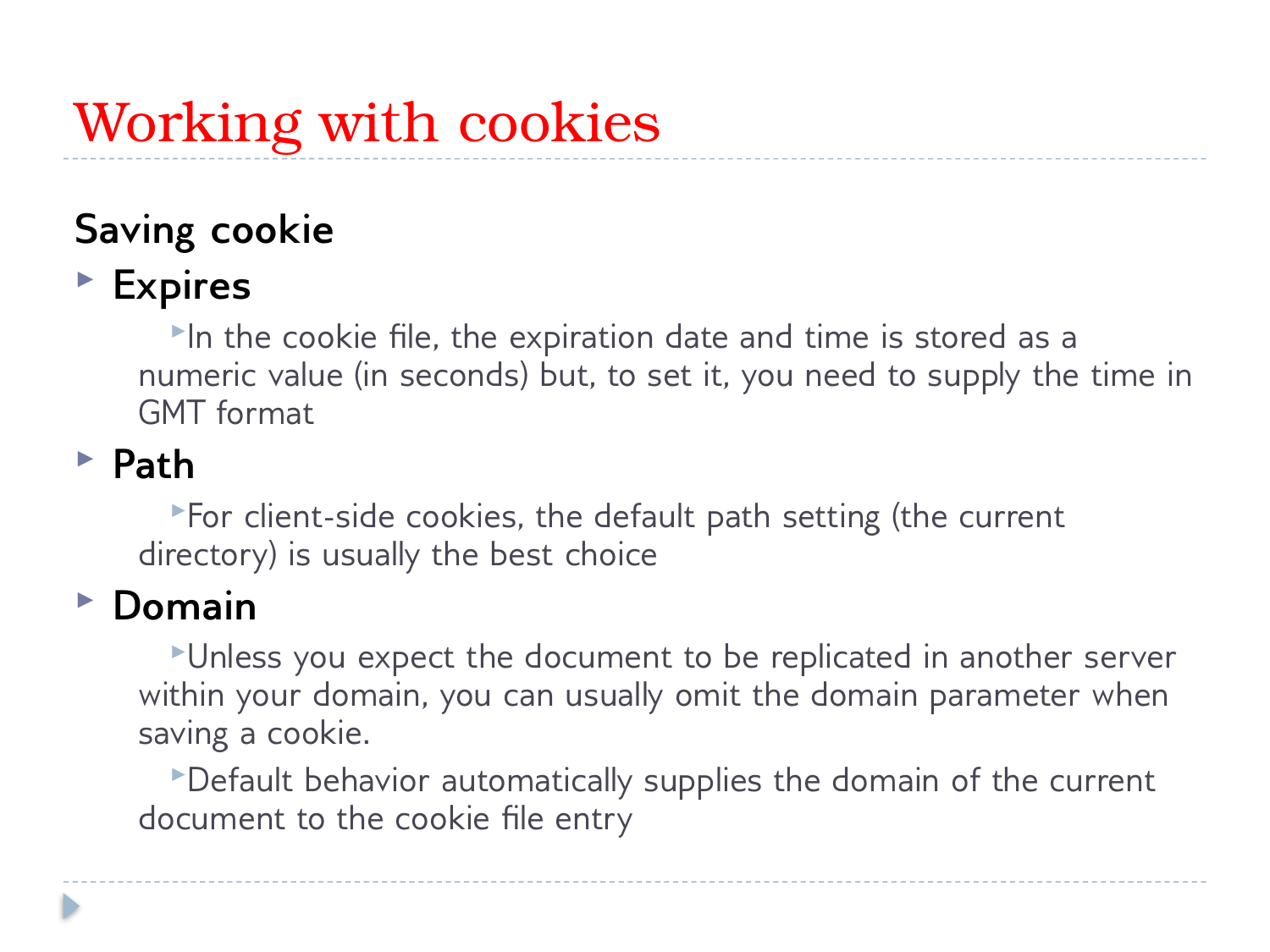

# Working with cookies
Saving cookie
Expires
In the cookie file, the expiration date and time is stored as a numeric value (in seconds) but, to set it, you need to supply the time in GMT format
Path
For client-side cookies, the default path setting (the current directory) is usually the best choice
Domain
Unless you expect the document to be replicated in another server within your domain, you can usually omit the domain parameter when saving a cookie.
Default behavior automatically supplies the domain of the current document to the cookie file entry